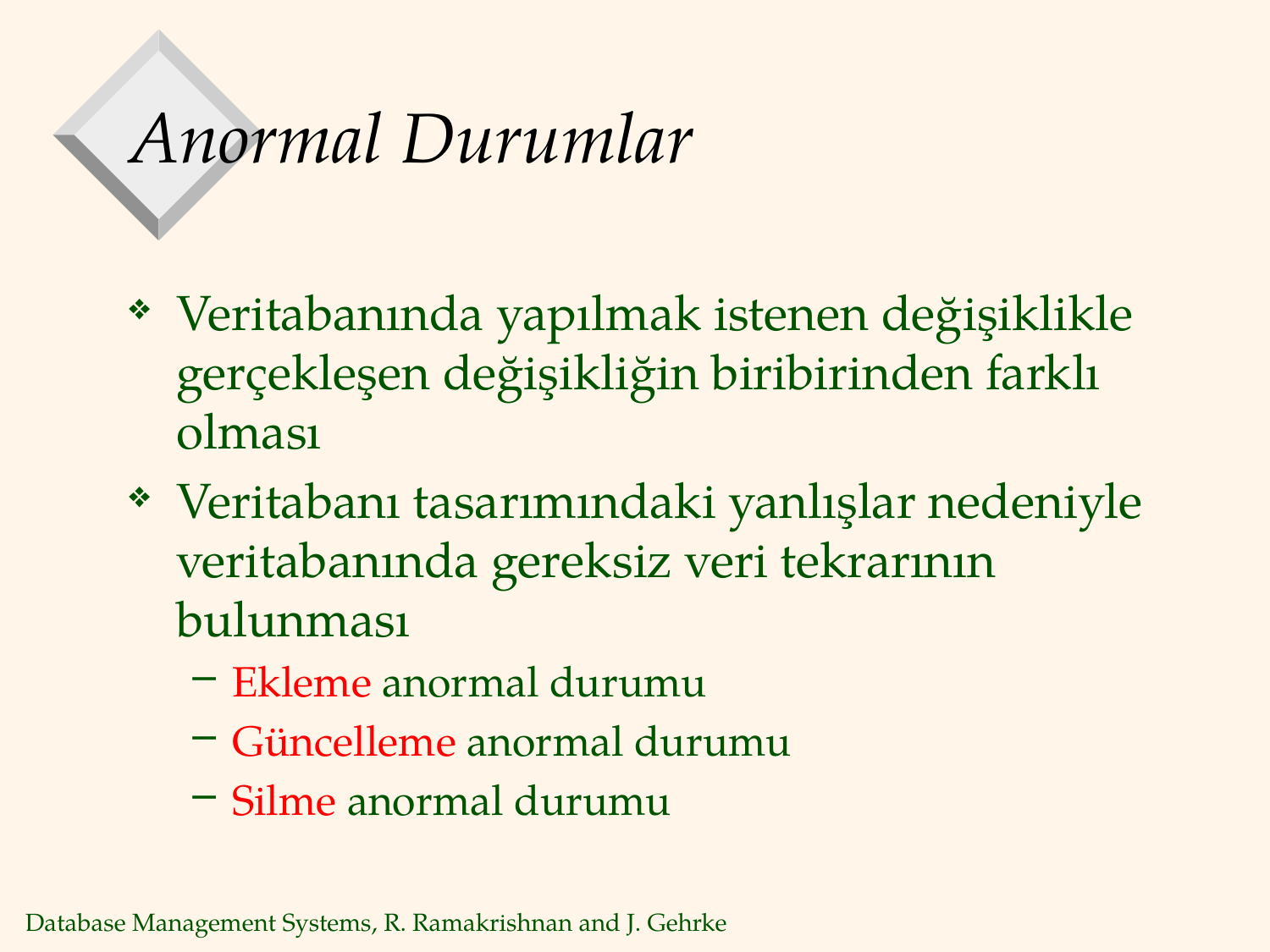

# Anormal Durumlar
Veritabanında yapılmak istenen değişiklikle gerçekleşen değişikliğin biribirinden farklı olması
Veritabanı tasarımındaki yanlışlar nedeniyle veritabanında gereksiz veri tekrarının bulunması
Ekleme anormal durumu
Güncelleme anormal durumu
Silme anormal durumu